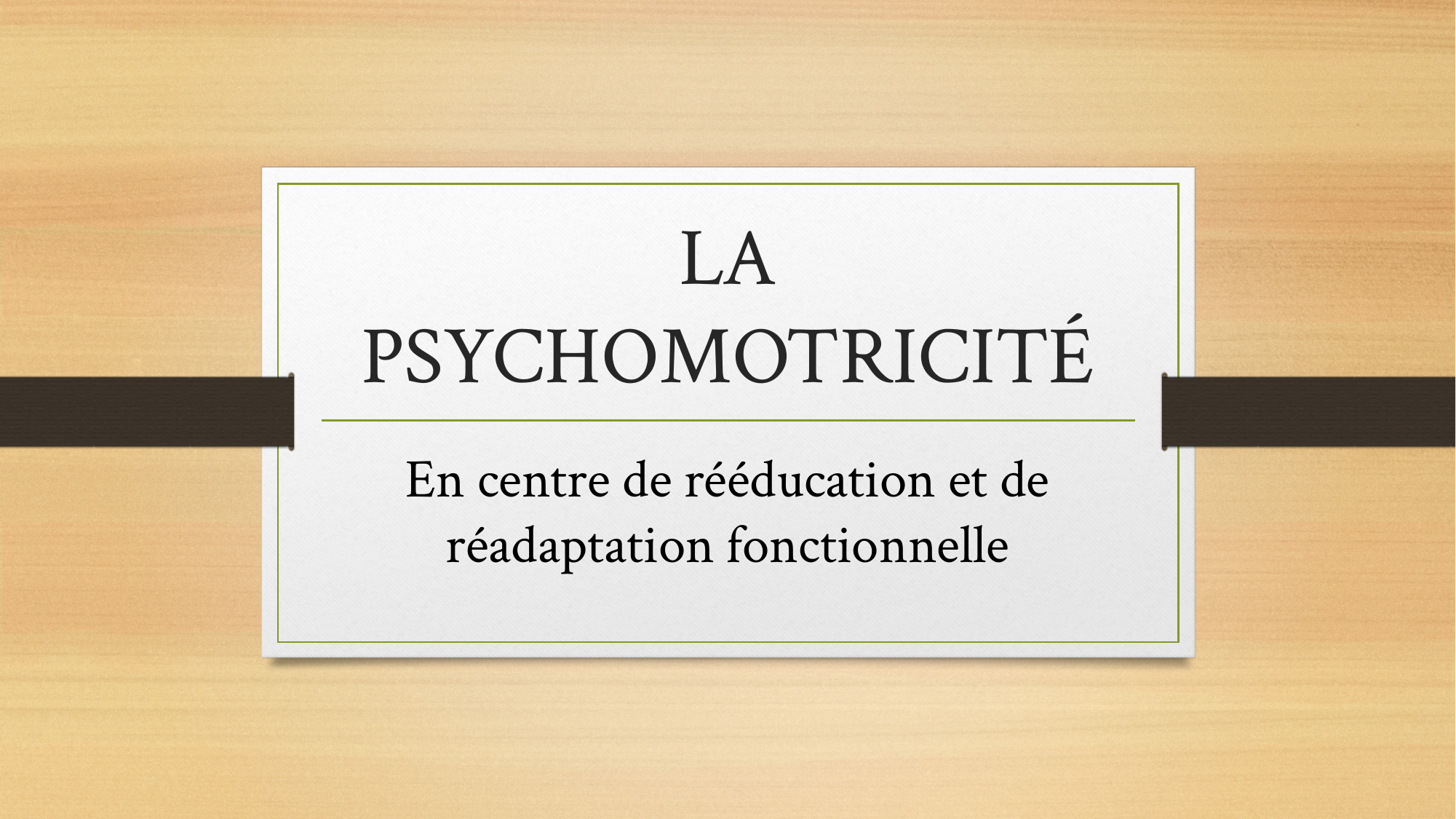

# LA PSYCHOMOTRICITÉ
En centre de rééducation et de réadaptation fonctionnelle